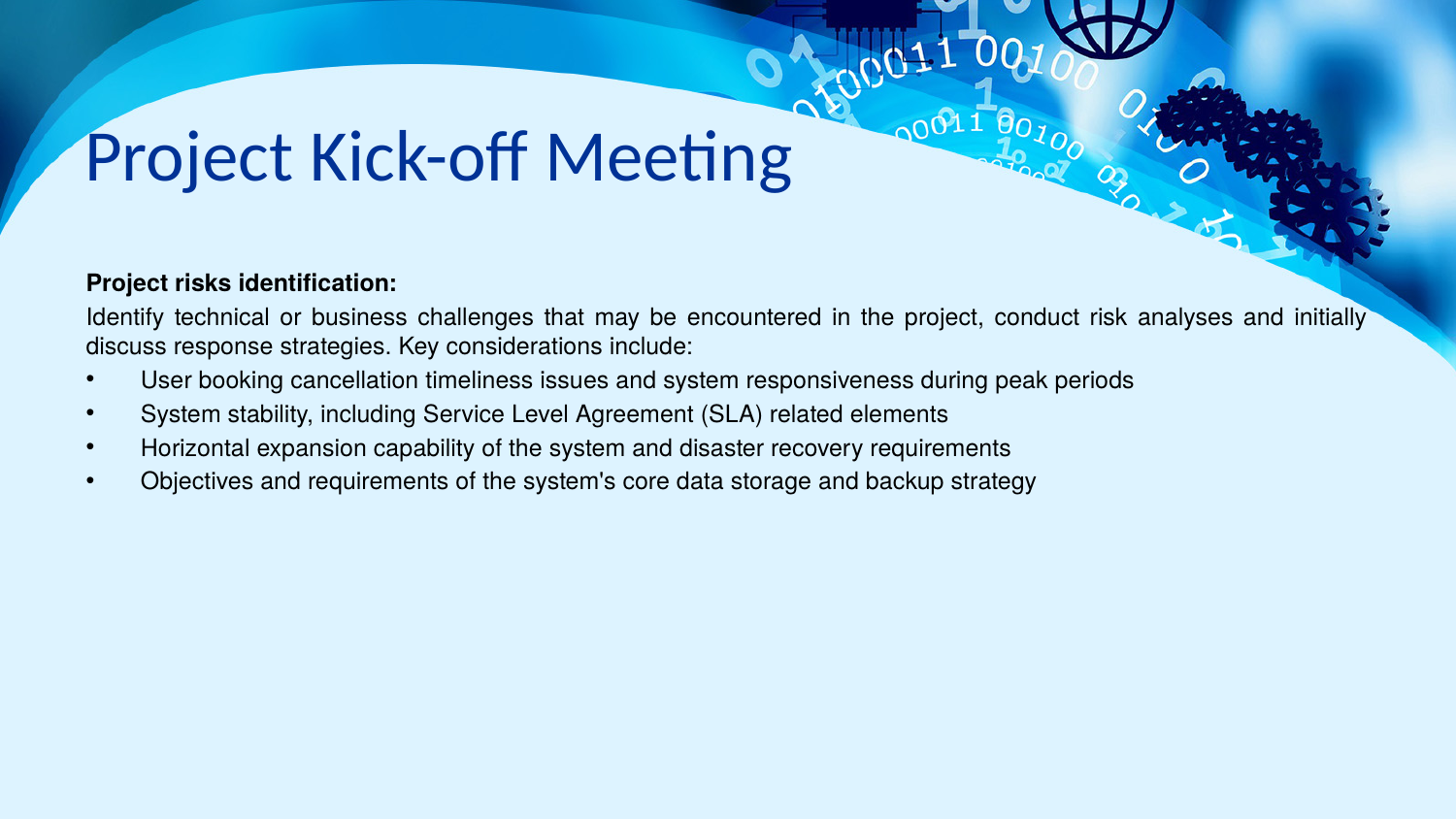

# Project Kick-off Meeting
Project risks identification:
Identify technical or business challenges that may be encountered in the project, conduct risk analyses and initially discuss response strategies. Key considerations include:
User booking cancellation timeliness issues and system responsiveness during peak periods
System stability, including Service Level Agreement (SLA) related elements
Horizontal expansion capability of the system and disaster recovery requirements
Objectives and requirements of the system's core data storage and backup strategy